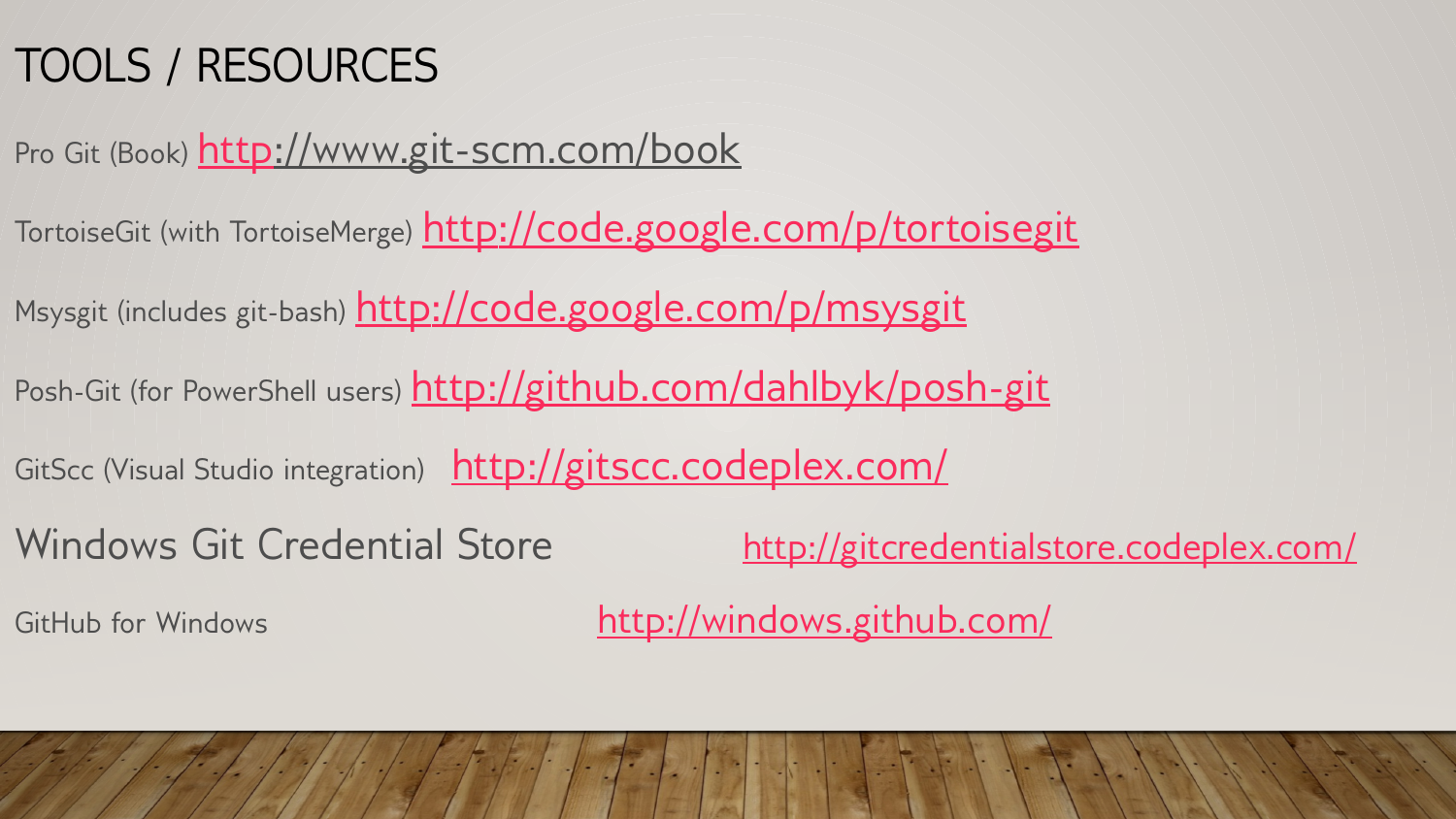

Tools / Resources
Pro Git (Book) http://www.git-scm.com/book
TortoiseGit (with TortoiseMerge) http://code.google.com/p/tortoisegit
Msysgit (includes git-bash) http://code.google.com/p/msysgit
Posh-Git (for PowerShell users) http://github.com/dahlbyk/posh-git
GitScc (Visual Studio integration)	http://gitscc.codeplex.com/
Windows Git Credential Store		http://gitcredentialstore.codeplex.com/
GitHub for Windows 			http://windows.github.com/